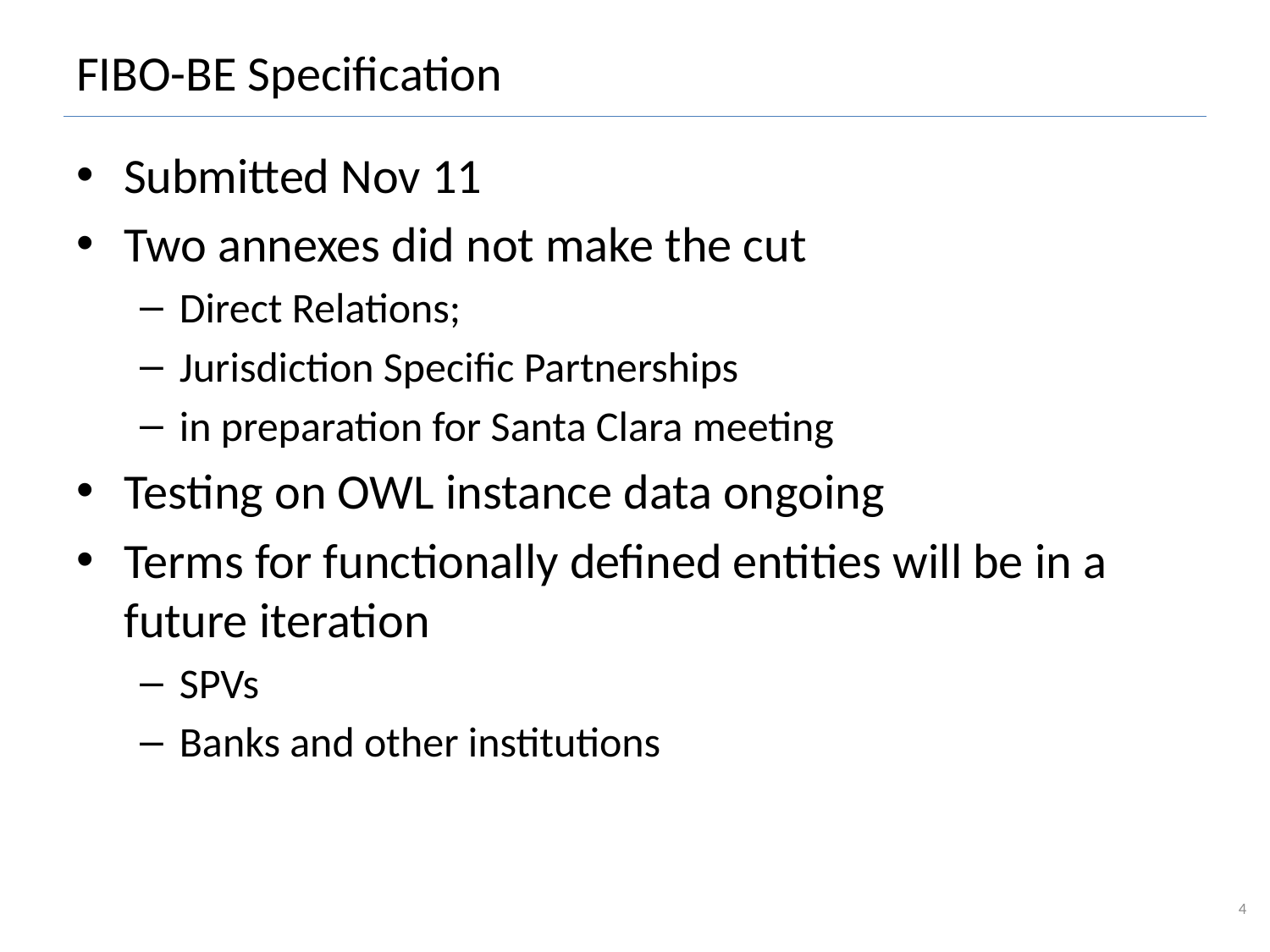

# FIBO-BE Specification
Submitted Nov 11
Two annexes did not make the cut
Direct Relations;
Jurisdiction Specific Partnerships
in preparation for Santa Clara meeting
Testing on OWL instance data ongoing
Terms for functionally defined entities will be in a future iteration
SPVs
Banks and other institutions
4